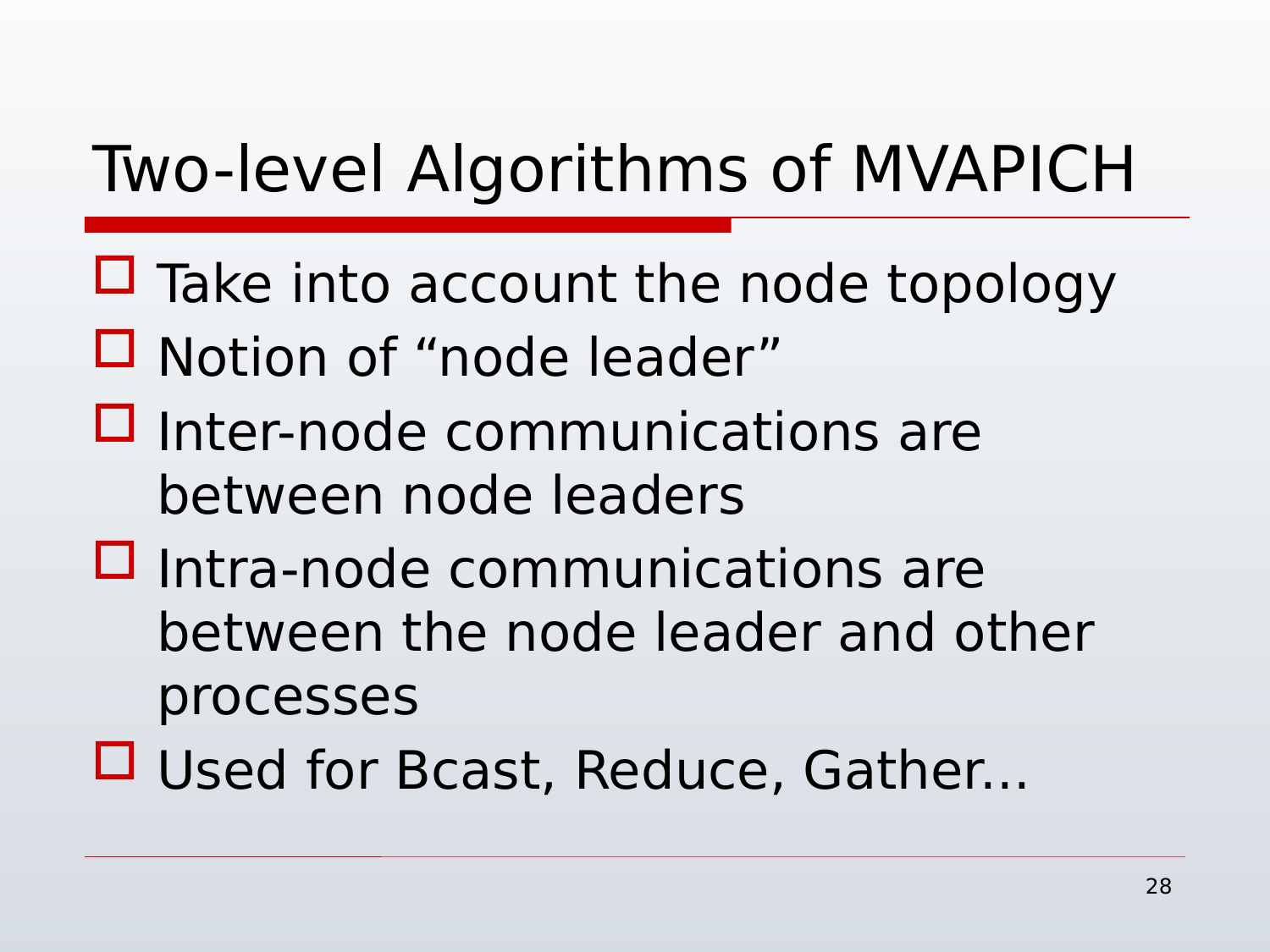

# Two-level Algorithms of MVAPICH
Take into account the node topology
Notion of “node leader”
Inter-node communications are between node leaders
Intra-node communications are between the node leader and other processes
Used for Bcast, Reduce, Gather...
28